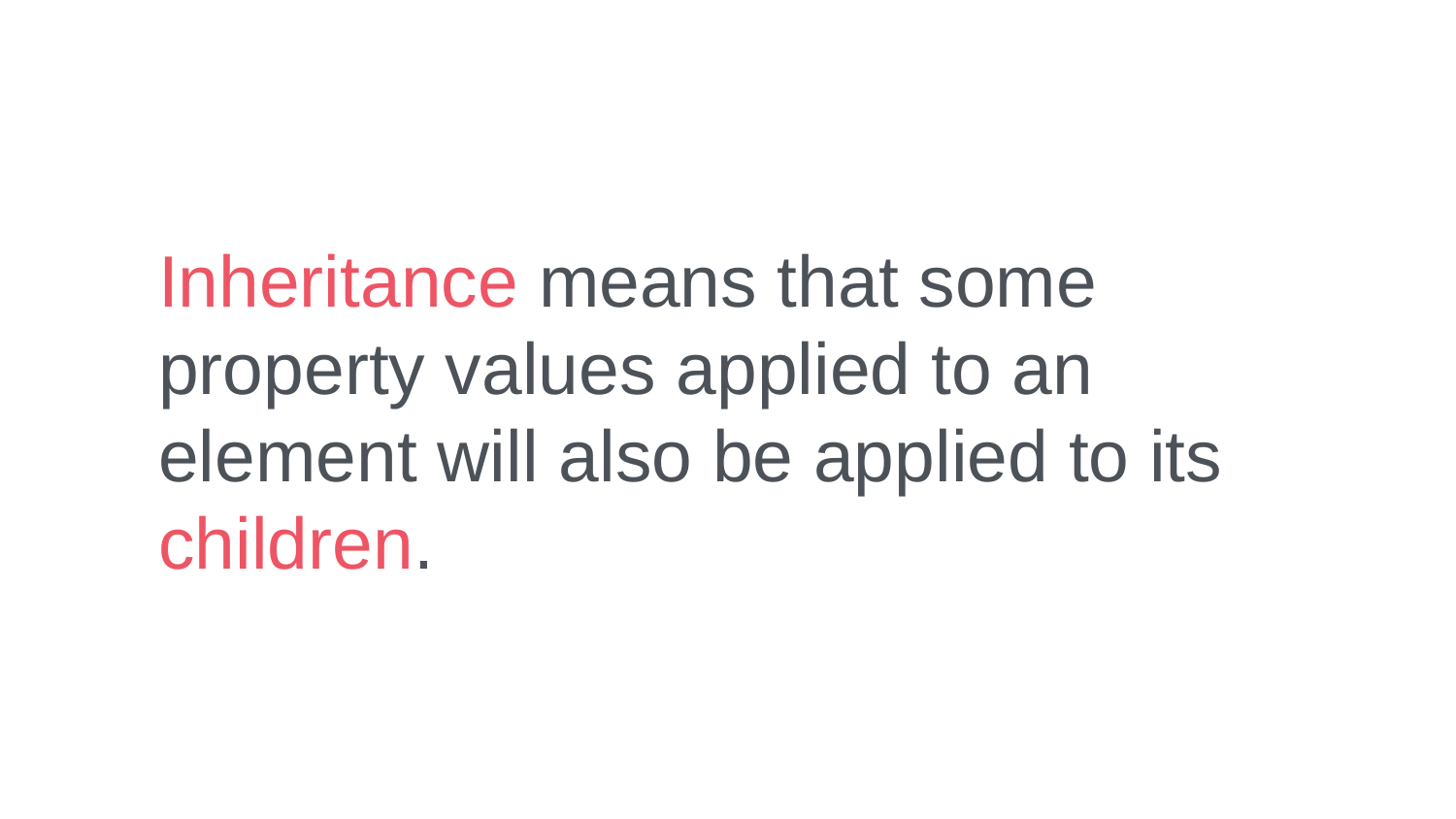

Inheritance means that some property values applied to an element will also be applied to its children.